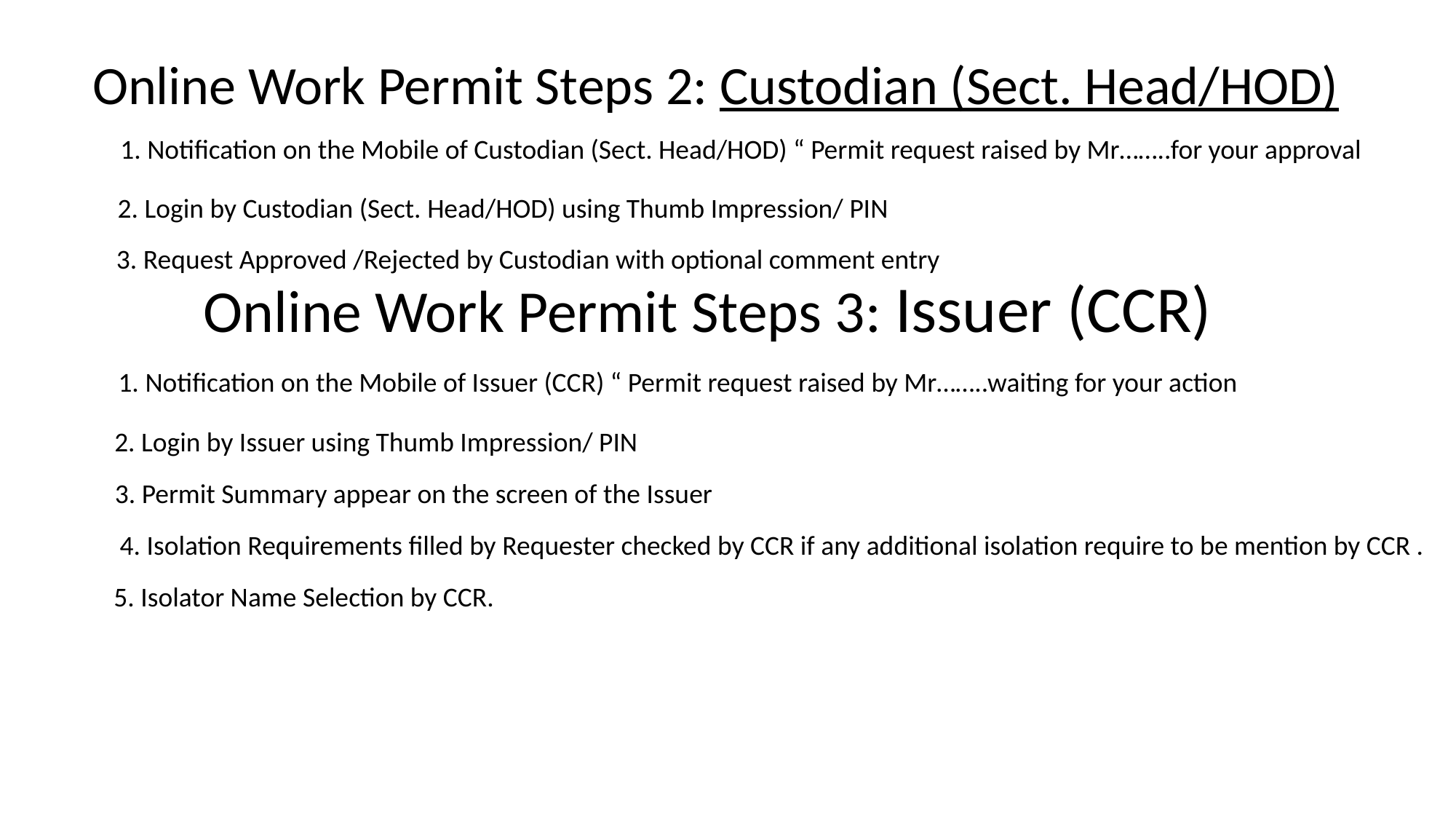

# Online Work Permit Steps 2: Custodian (Sect. Head/HOD)
1. Notification on the Mobile of Custodian (Sect. Head/HOD) “ Permit request raised by Mr……..for your approval
2. Login by Custodian (Sect. Head/HOD) using Thumb Impression/ PIN
3. Request Approved /Rejected by Custodian with optional comment entry
Online Work Permit Steps 3: Issuer (CCR)
1. Notification on the Mobile of Issuer (CCR) “ Permit request raised by Mr……..waiting for your action
2. Login by Issuer using Thumb Impression/ PIN
3. Permit Summary appear on the screen of the Issuer
4. Isolation Requirements filled by Requester checked by CCR if any additional isolation require to be mention by CCR .
5. Isolator Name Selection by CCR.